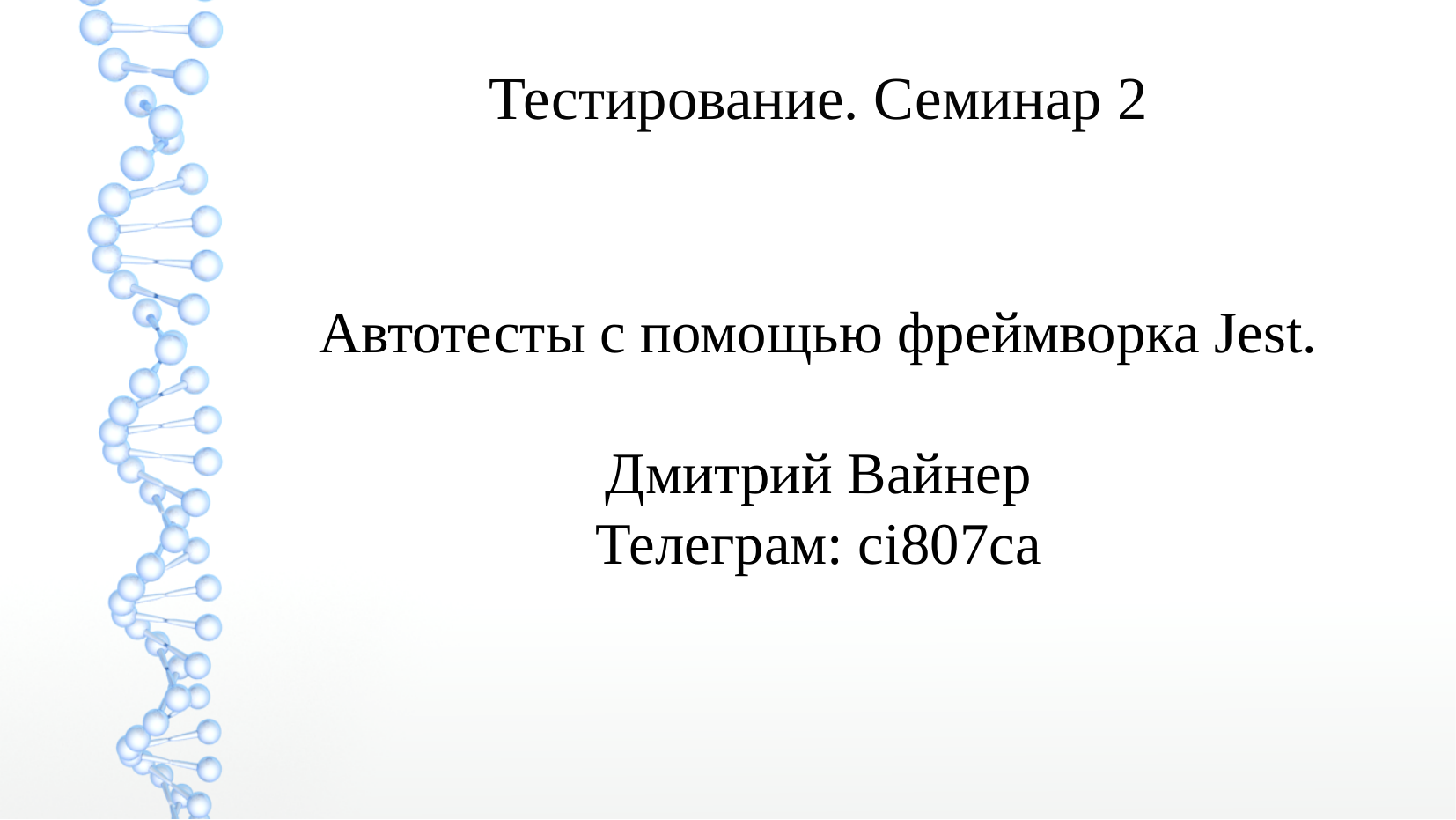

Тестирование. Семинар 2
Автотесты с помощью фреймворка Jest.

Дмитрий Вайнер
Телеграм: ci807ca